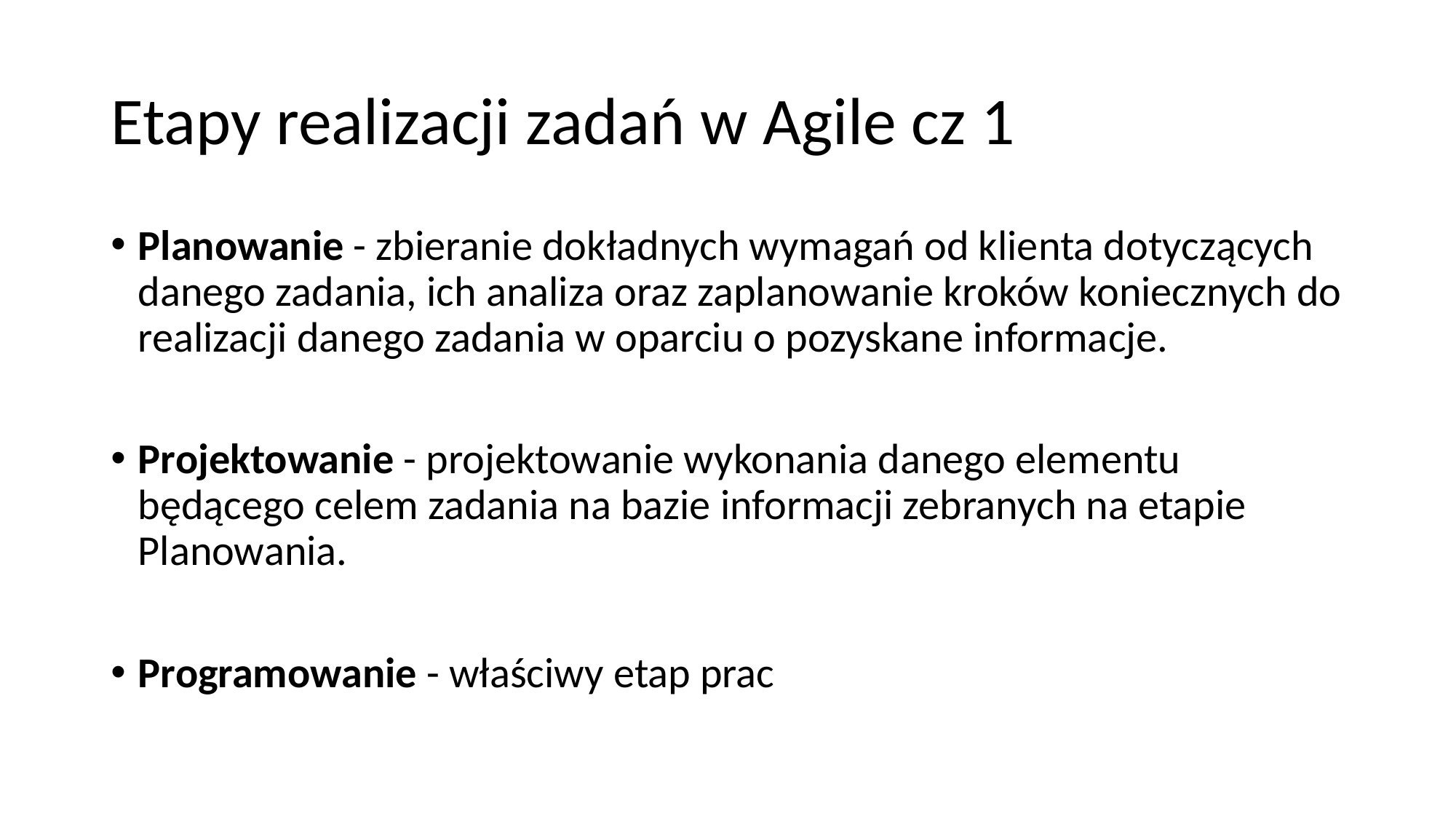

# Etapy realizacji zadań w Agile cz 1
Planowanie - zbieranie dokładnych wymagań od klienta dotyczących danego zadania, ich analiza oraz zaplanowanie kroków koniecznych do realizacji danego zadania w oparciu o pozyskane informacje.

Projektowanie - projektowanie wykonania danego elementu będącego celem zadania na bazie informacji zebranych na etapie Planowania.

Programowanie - właściwy etap prac